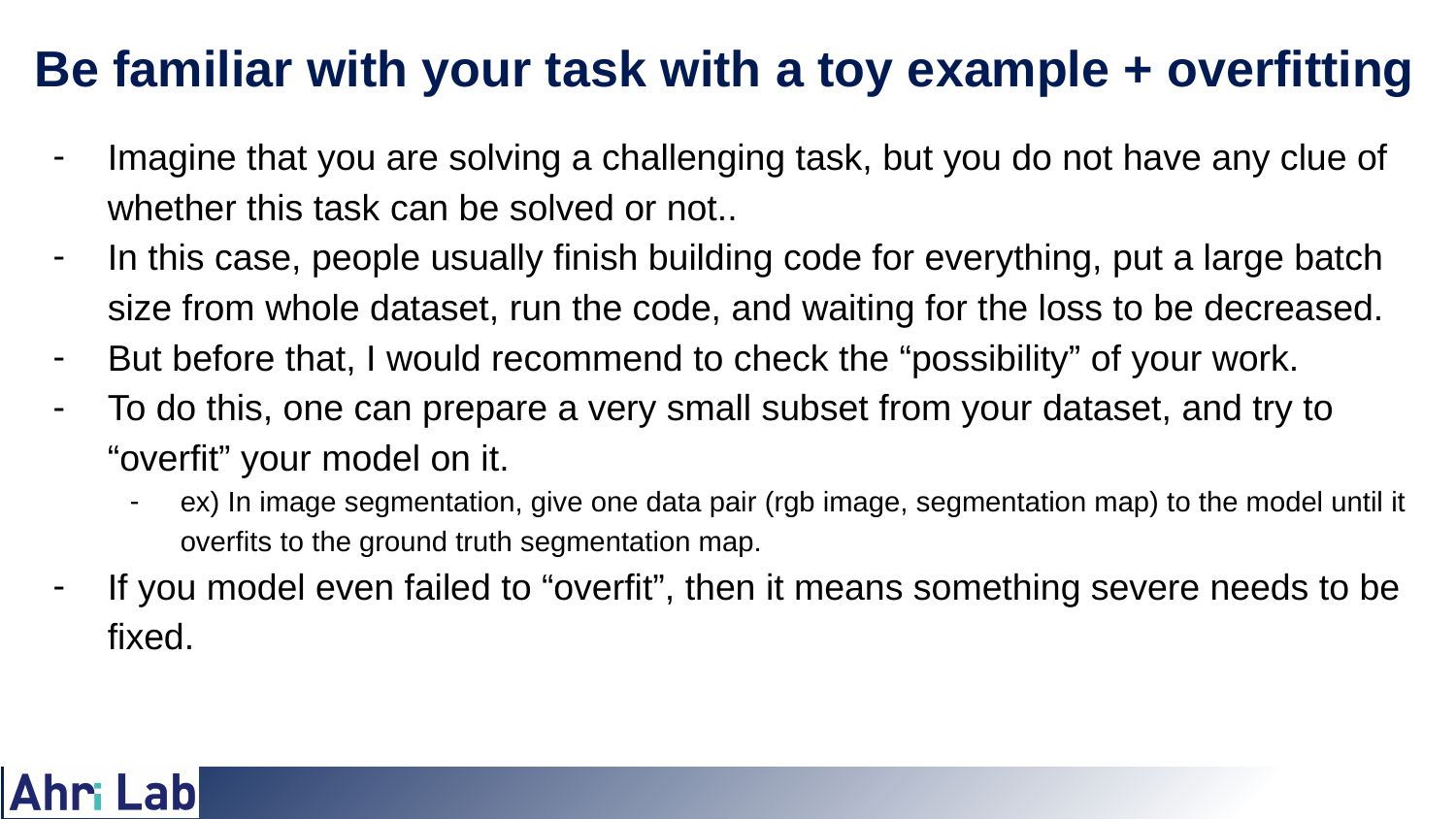

# Be familiar with your task with a toy example + overfitting
Imagine that you are solving a challenging task, but you do not have any clue of whether this task can be solved or not..
In this case, people usually finish building code for everything, put a large batch size from whole dataset, run the code, and waiting for the loss to be decreased.
But before that, I would recommend to check the “possibility” of your work.
To do this, one can prepare a very small subset from your dataset, and try to “overfit” your model on it.
ex) In image segmentation, give one data pair (rgb image, segmentation map) to the model until it overfits to the ground truth segmentation map.
If you model even failed to “overfit”, then it means something severe needs to be fixed.